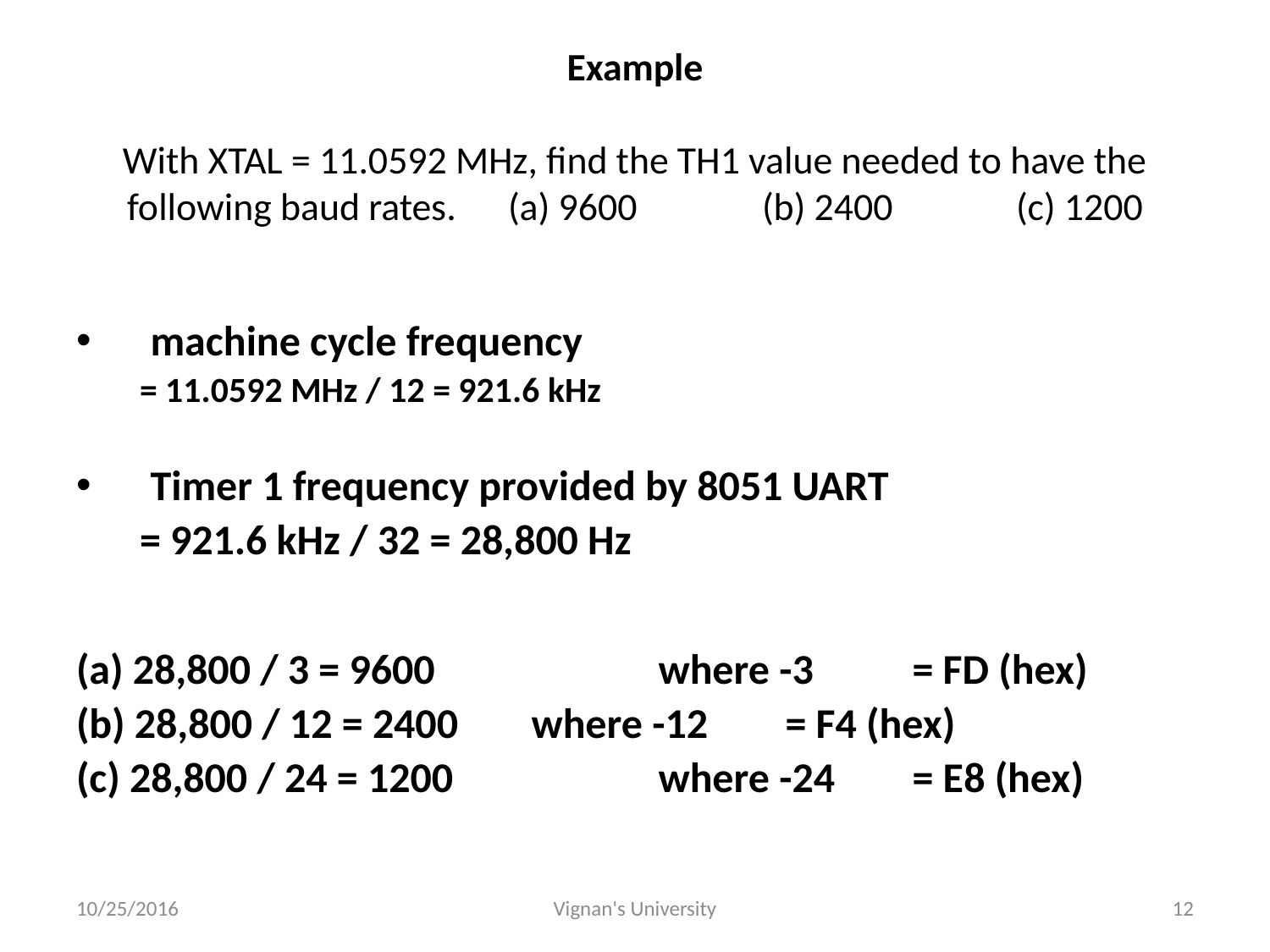

# Example With XTAL = 11.0592 MHz, find the TH1 value needed to have the following baud rates.	(a) 9600	(b) 2400	(c) 1200
machine cycle frequency
= 11.0592 MHz / 12 = 921.6 kHz

Timer 1 frequency provided by 8051 UART
= 921.6 kHz / 32 = 28,800 Hz

(a) 28,800 / 3 = 9600		where -3	= FD (hex)
(b) 28,800 / 12 = 2400	where -12	= F4 (hex)
(c) 28,800 / 24 = 1200		where -24	= E8 (hex)

10/25/2016
Vignan's University
12